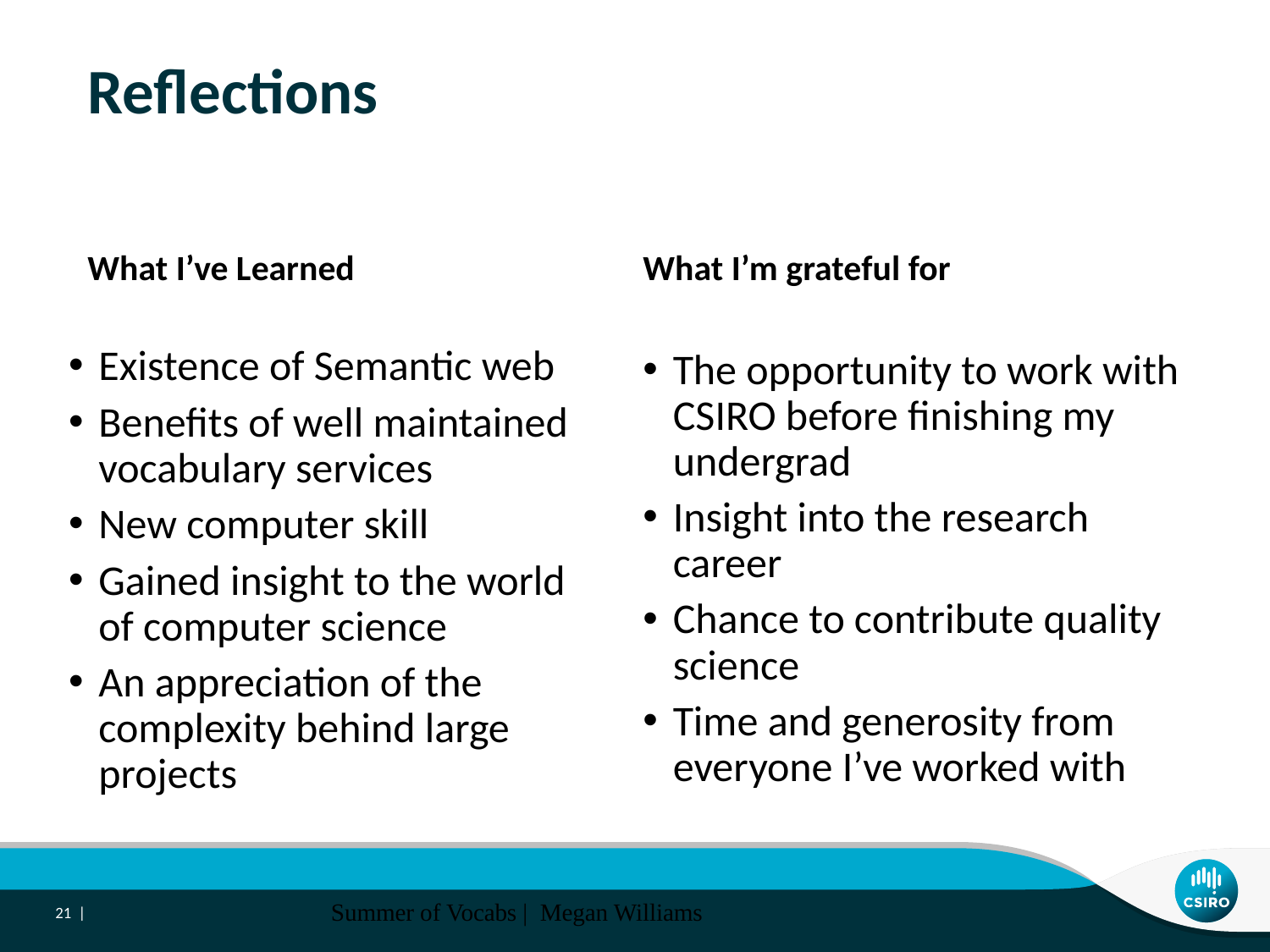

# Reflections
What I’ve Learned

What I’m grateful for

Existence of Semantic web
Benefits of well maintained vocabulary services
New computer skill
Gained insight to the world of computer science
An appreciation of the complexity behind large projects

The opportunity to work with CSIRO before finishing my undergrad
Insight into the research career
Chance to contribute quality science
Time and generosity from everyone I’ve worked with

21  |
Summer of Vocabs |  Megan Williams